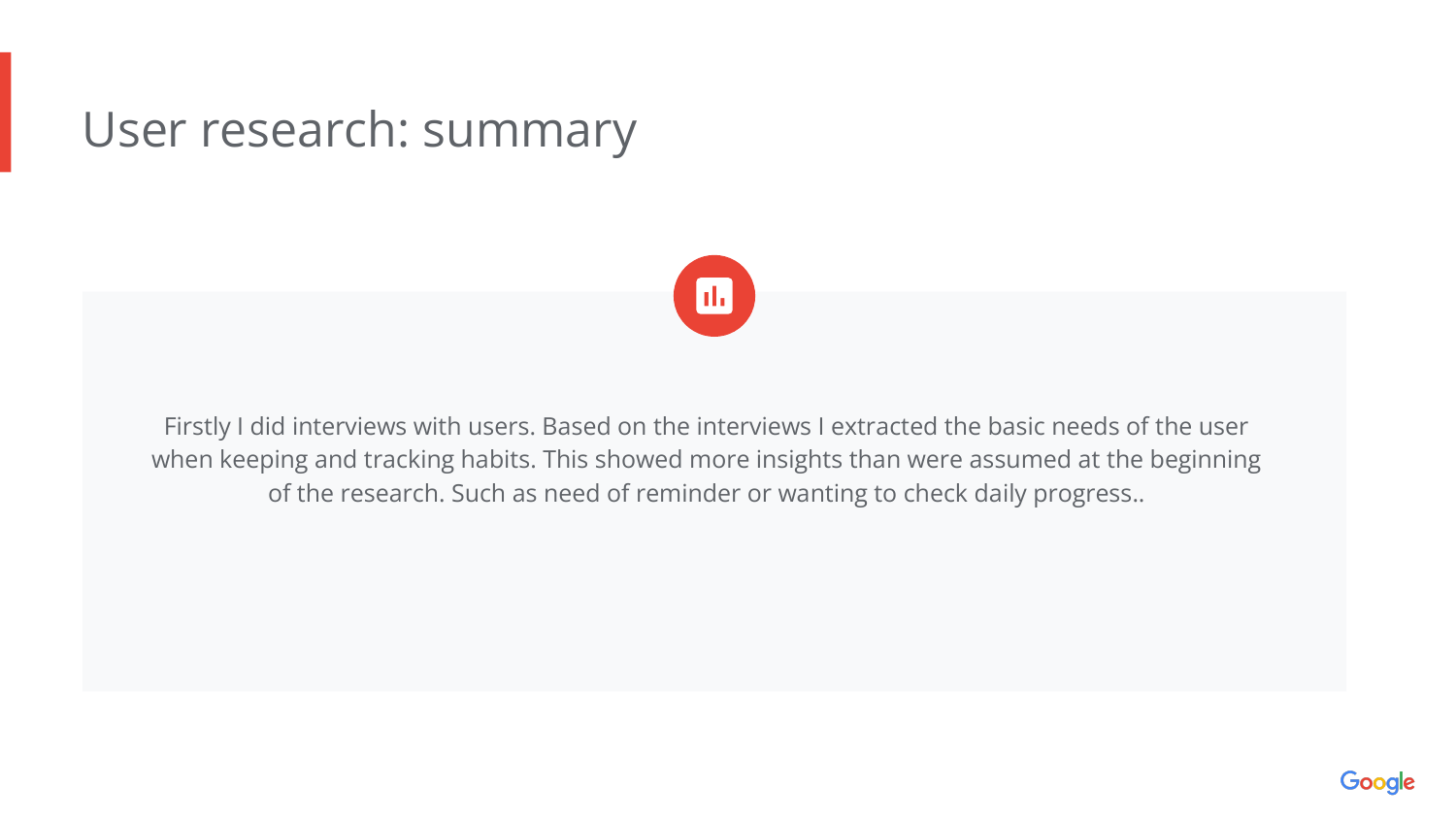

User research: summary

Firstly I did interviews with users. Based on the interviews I extracted the basic needs of the user when keeping and tracking habits. This showed more insights than were assumed at the beginning of the research. Such as need of reminder or wanting to check daily progress..